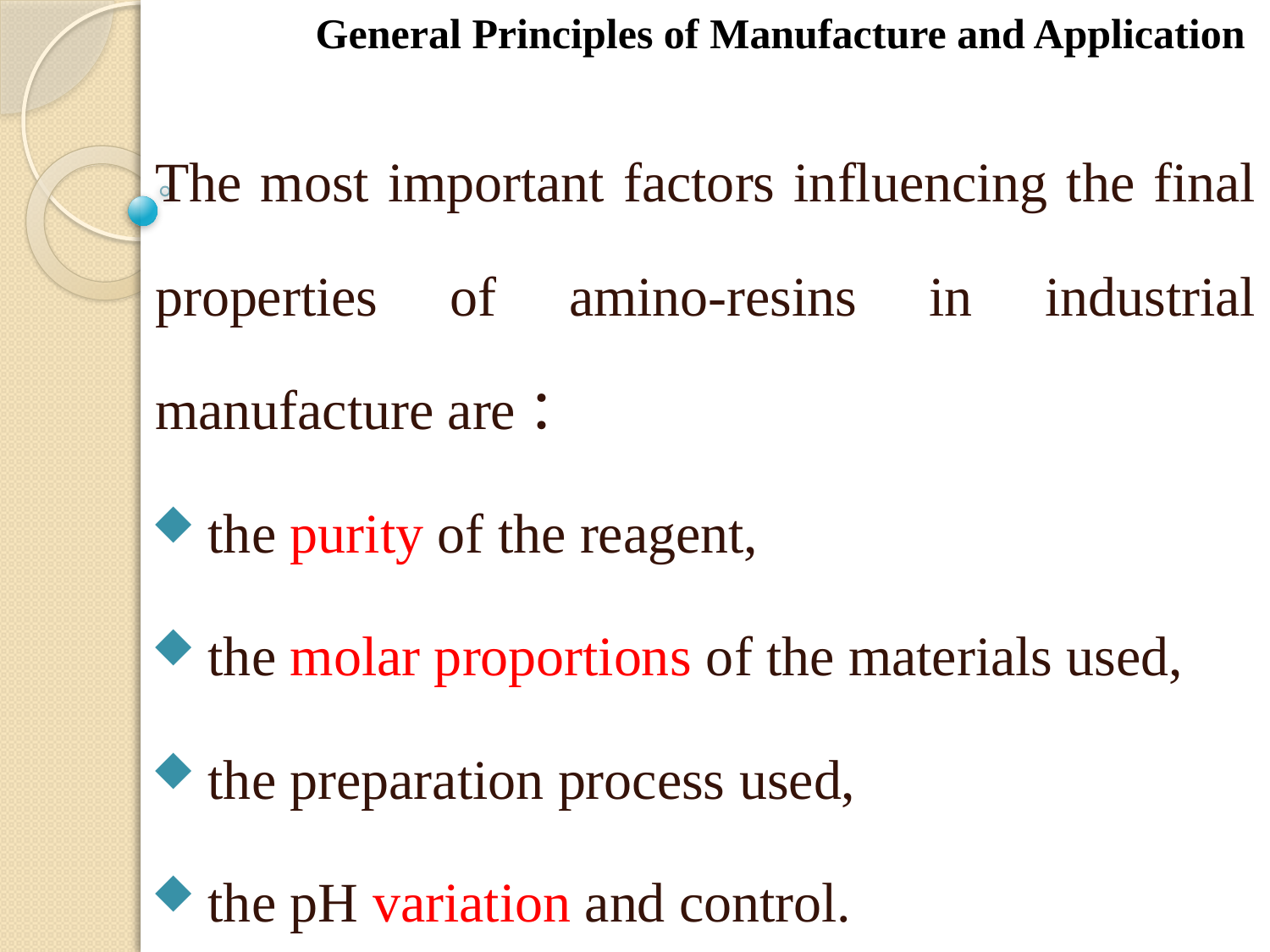

General Principles of Manufacture and Application
The most important factors influencing the final properties of amino-resins in industrial manufacture are：
 the purity of the reagent,
 the molar proportions of the materials used,
 the preparation process used,
 the pH variation and control.